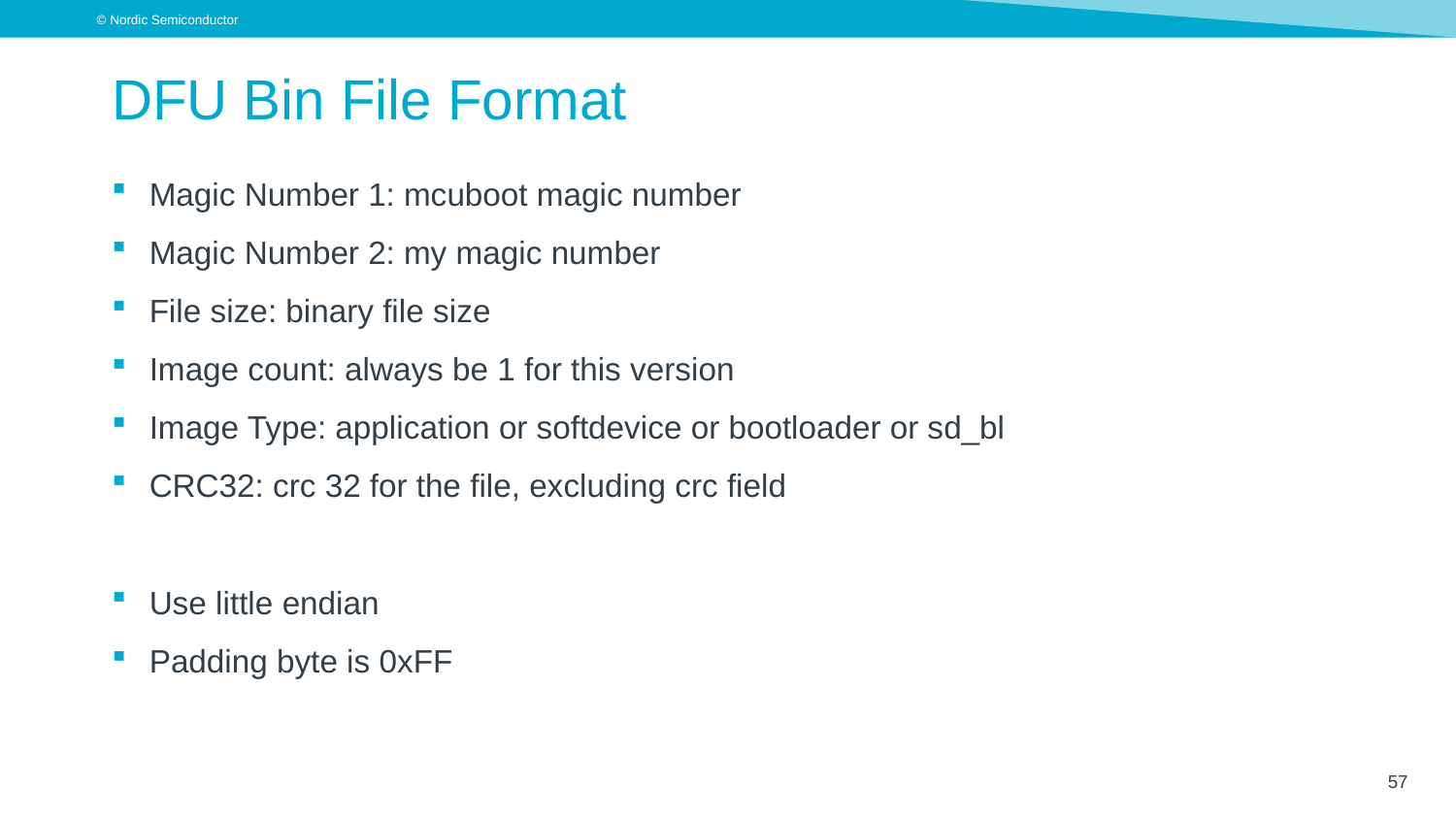

# DFU Bin File Format
Magic Number 1: mcuboot magic number
Magic Number 2: my magic number
File size: binary file size
Image count: always be 1 for this version
Image Type: application or softdevice or bootloader or sd_bl
CRC32: crc 32 for the file, excluding crc field

Use little endian
Padding byte is 0xFF

57